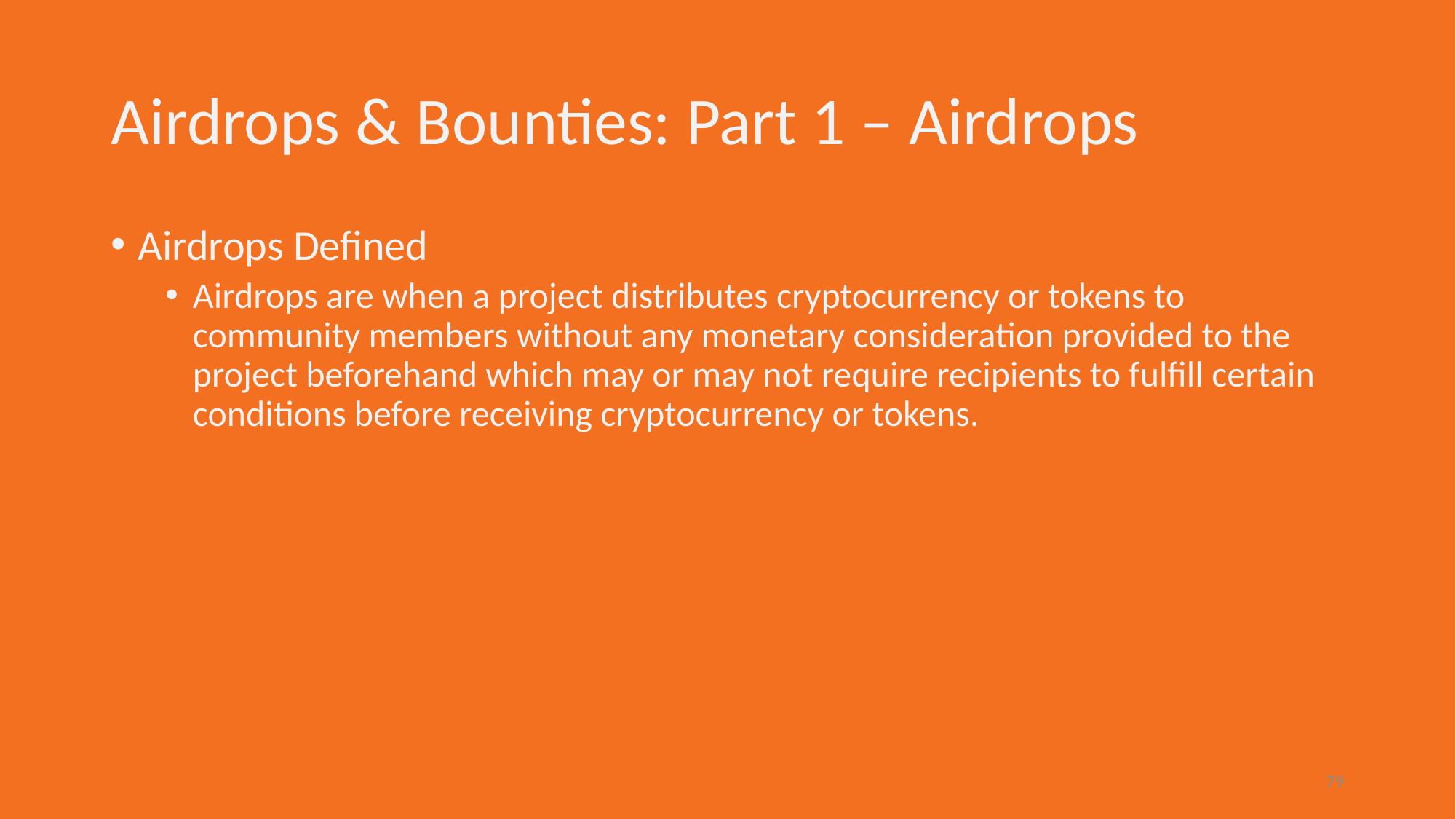

# Airdrops & Bounties: Part 1 – Airdrops
Airdrops Defined
Airdrops are when a project distributes cryptocurrency or tokens to community members without any monetary consideration provided to the project beforehand which may or may not require recipients to fulfill certain conditions before receiving cryptocurrency or tokens.
79